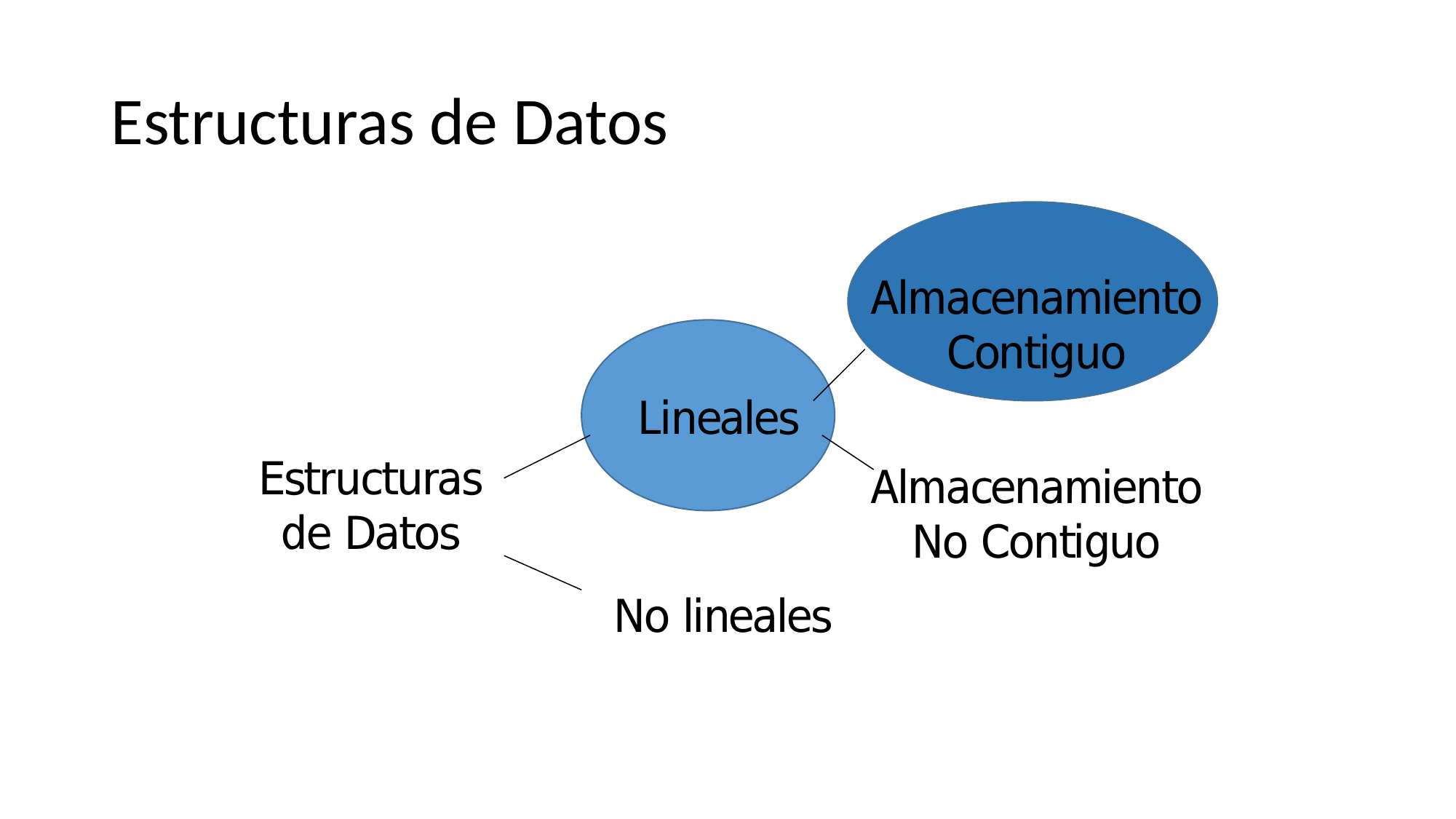

# Estructuras de Datos

Almacenamiento Contiguo

Lineales

Estructuras de Datos
Almacenamiento No Contiguo

No lineales